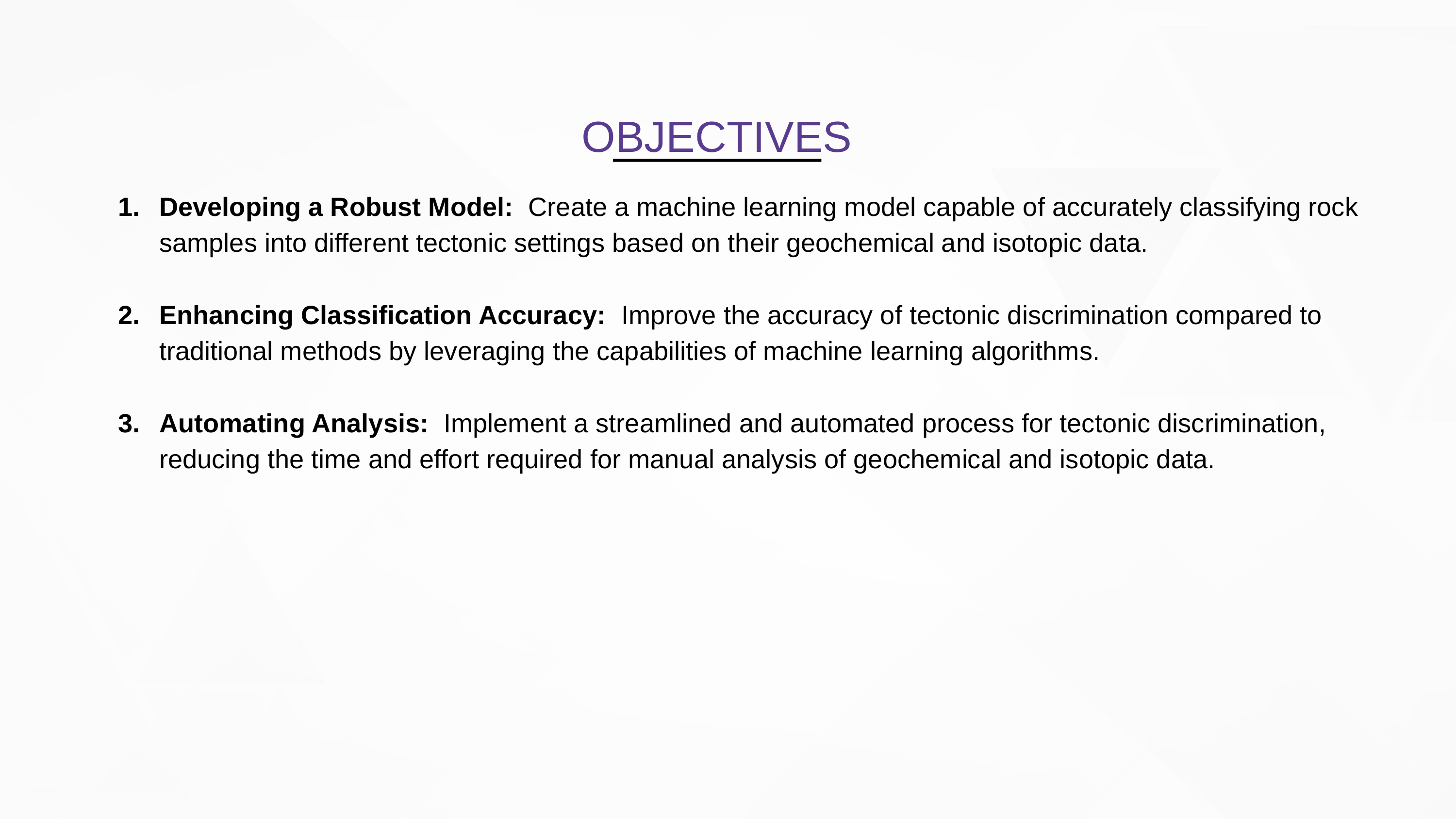

OBJECTIVES

Developing a Robust Model:  Create a machine learning model capable of accurately classifying rock samples into different tectonic settings based on their geochemical and isotopic data.
Enhancing Classification Accuracy:  Improve the accuracy of tectonic discrimination compared to traditional methods by leveraging the capabilities of machine learning algorithms.
Automating Analysis:  Implement a streamlined and automated process for tectonic discrimination, reducing the time and effort required for manual analysis of geochemical and isotopic data.